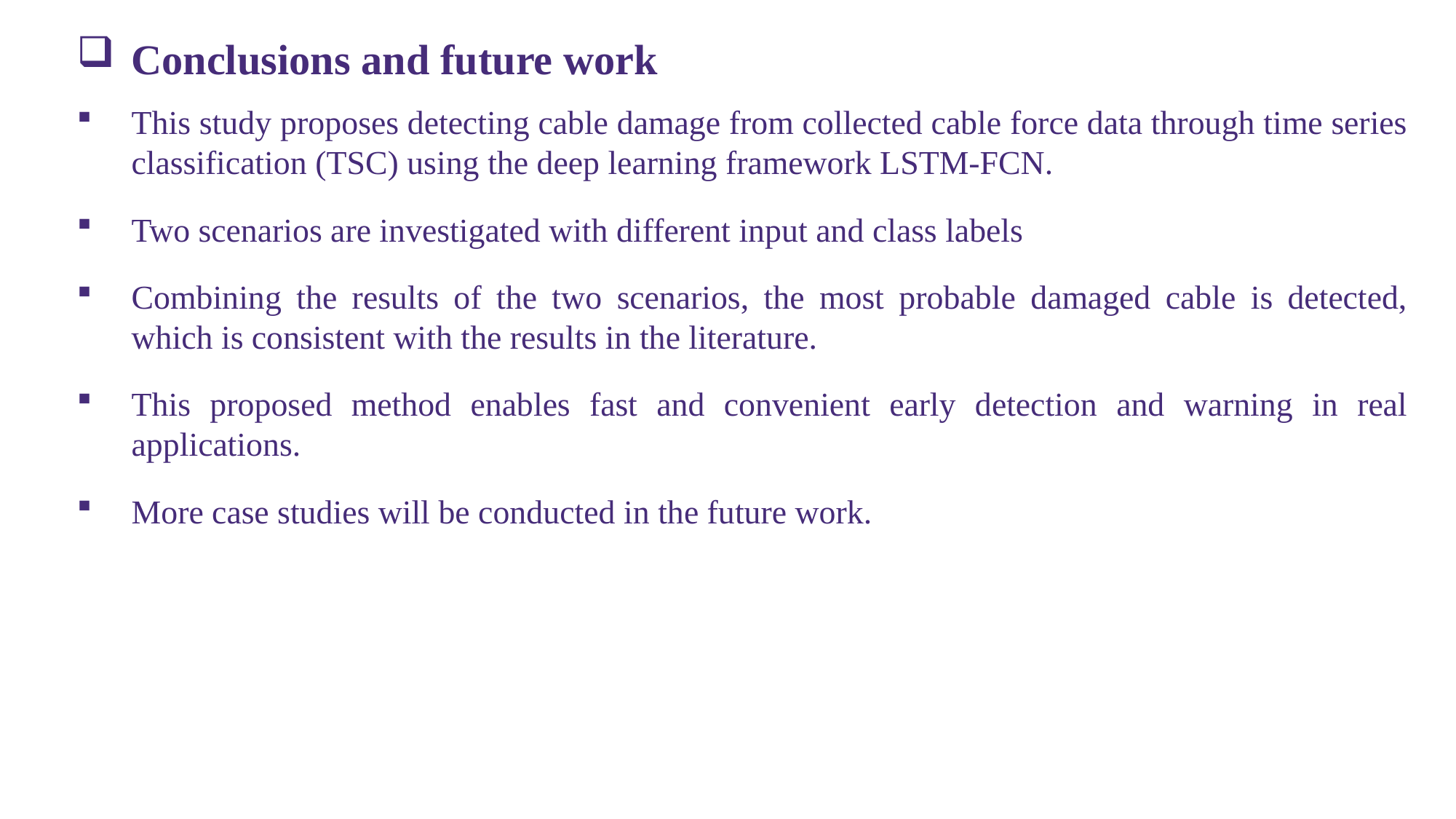

Conclusions and future work
This study proposes detecting cable damage from collected cable force data through time series classification (TSC) using the deep learning framework LSTM-FCN.
Two scenarios are investigated with different input and class labels
Combining the results of the two scenarios, the most probable damaged cable is detected, which is consistent with the results in the literature.
This proposed method enables fast and convenient early detection and warning in real applications.
More case studies will be conducted in the future work.